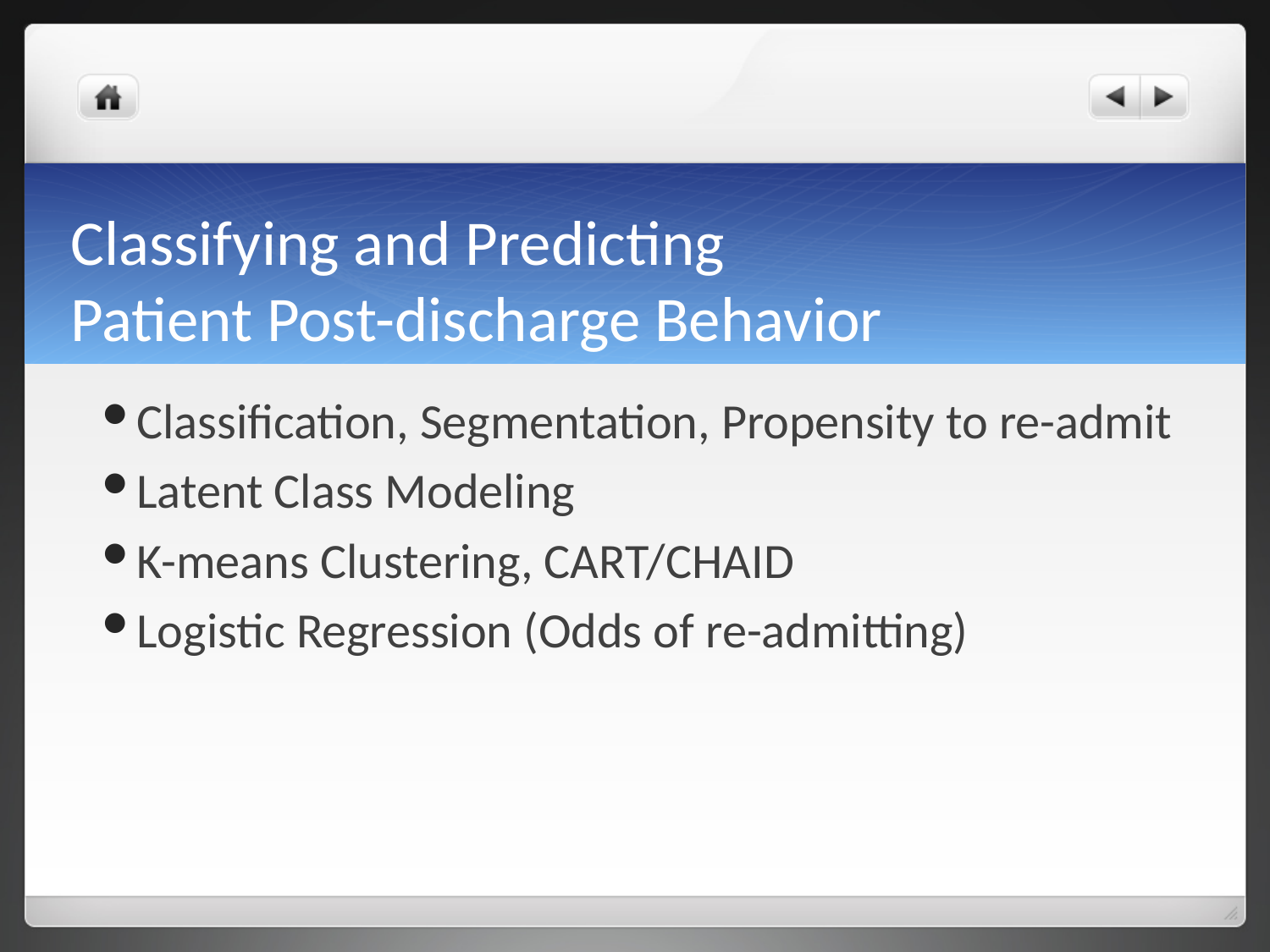

# Classifying and Predicting Patient Post-discharge Behavior
Classification, Segmentation, Propensity to re-admit
Latent Class Modeling
K-means Clustering, CART/CHAID
Logistic Regression (Odds of re-admitting)